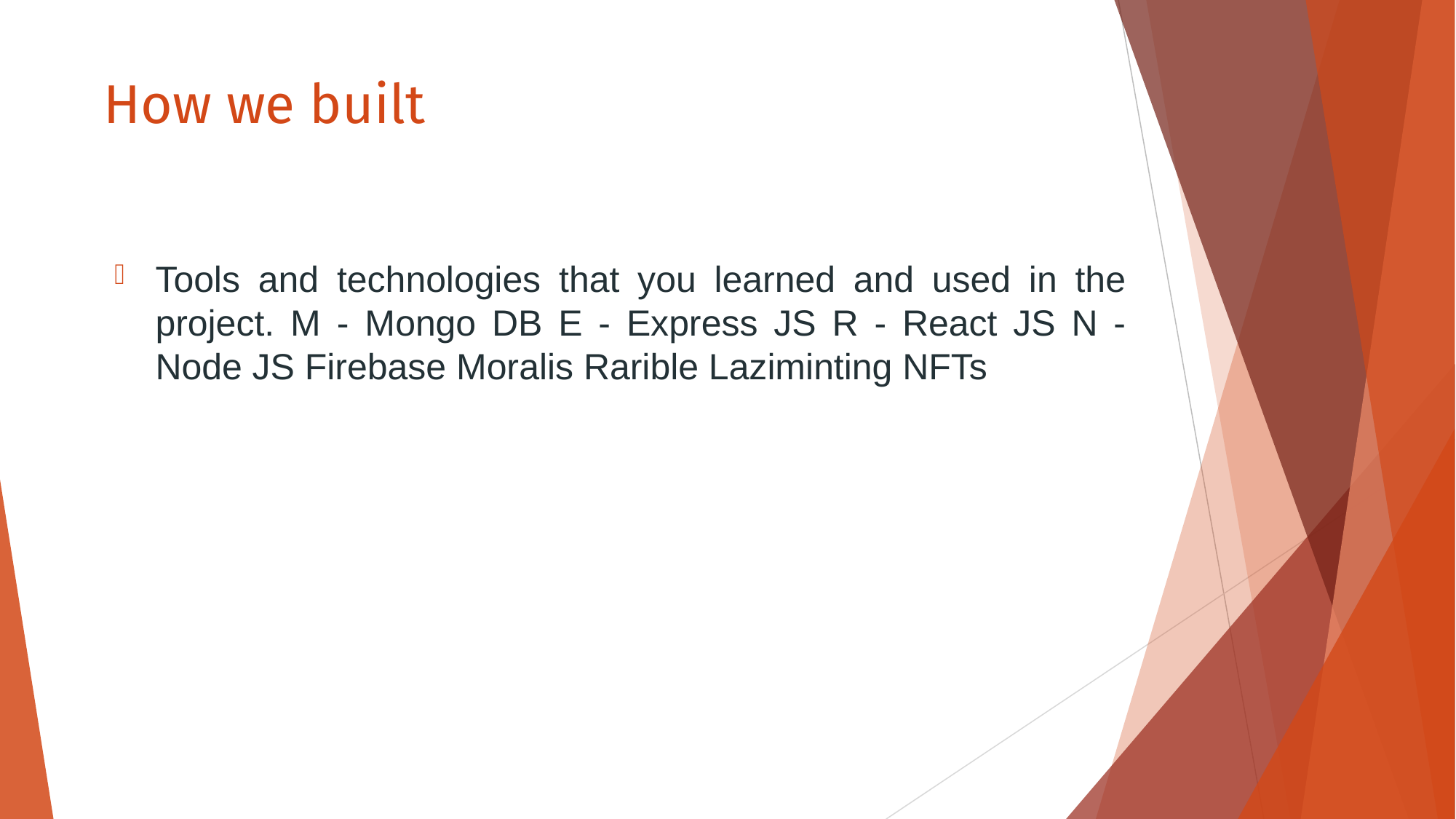

How we built
Tools and technologies that you learned and used in the project. M - Mongo DB E - Express JS R - React JS N - Node JS Firebase Moralis Rarible Laziminting NFTs